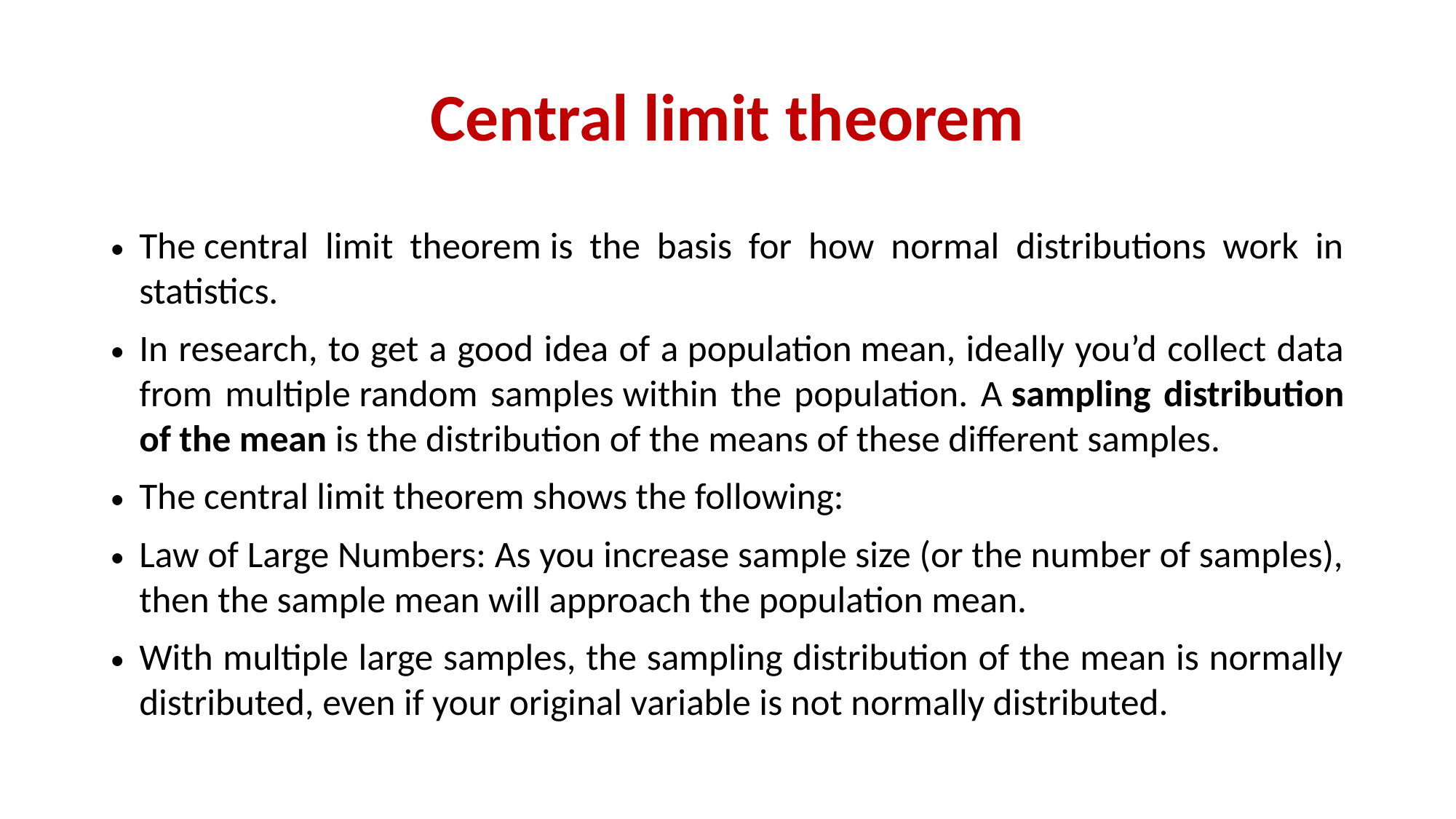

# Central limit theorem
The central limit theorem is the basis for how normal distributions work in statistics.
In research, to get a good idea of a population mean, ideally you’d collect data from multiple random samples within the population. A sampling distribution of the mean is the distribution of the means of these different samples.
The central limit theorem shows the following:
Law of Large Numbers: As you increase sample size (or the number of samples), then the sample mean will approach the population mean.
With multiple large samples, the sampling distribution of the mean is normally distributed, even if your original variable is not normally distributed.